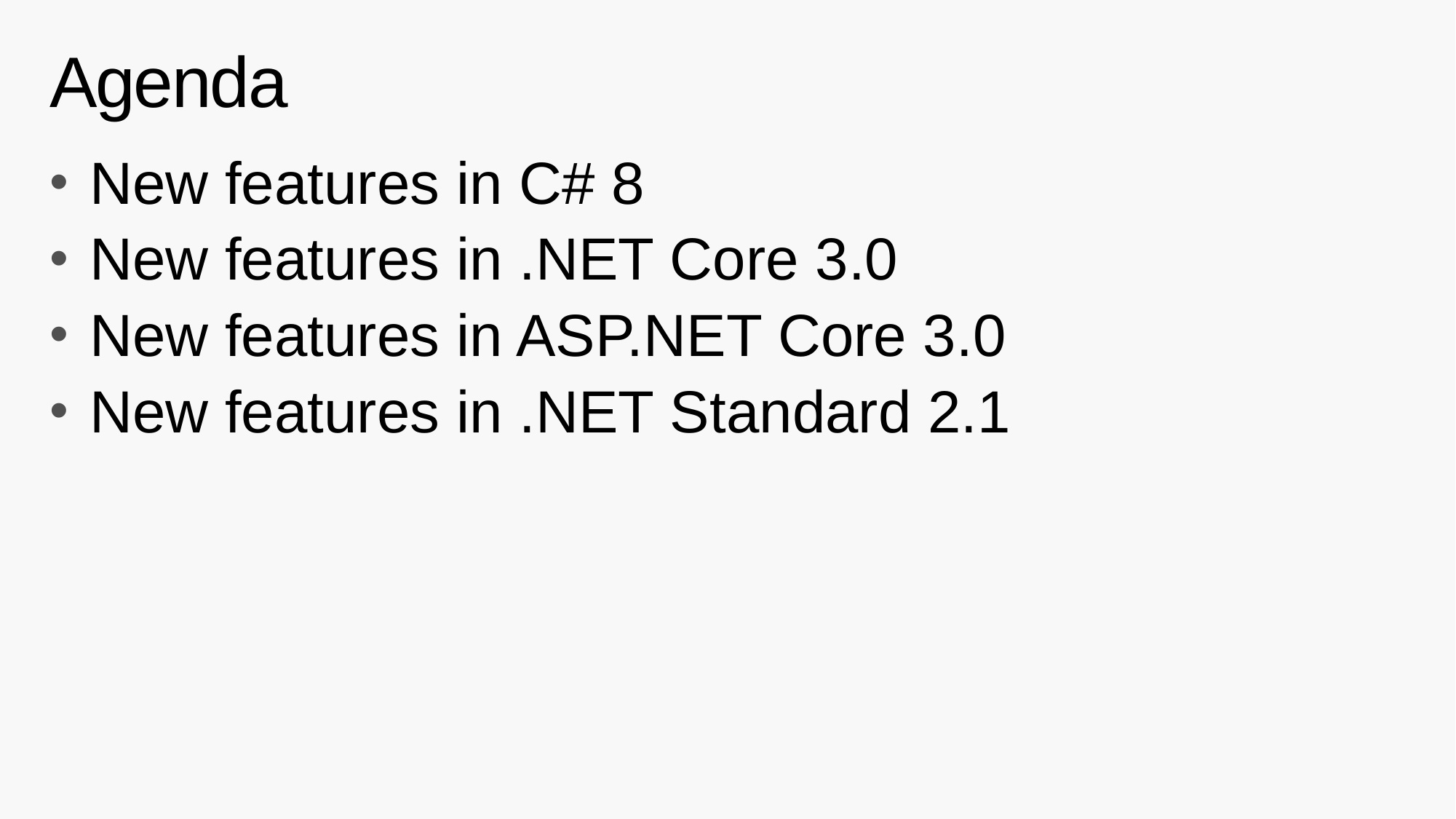

# Agenda
New features in C# 8
New features in .NET Core 3.0
New features in ASP.NET Core 3.0
New features in .NET Standard 2.1